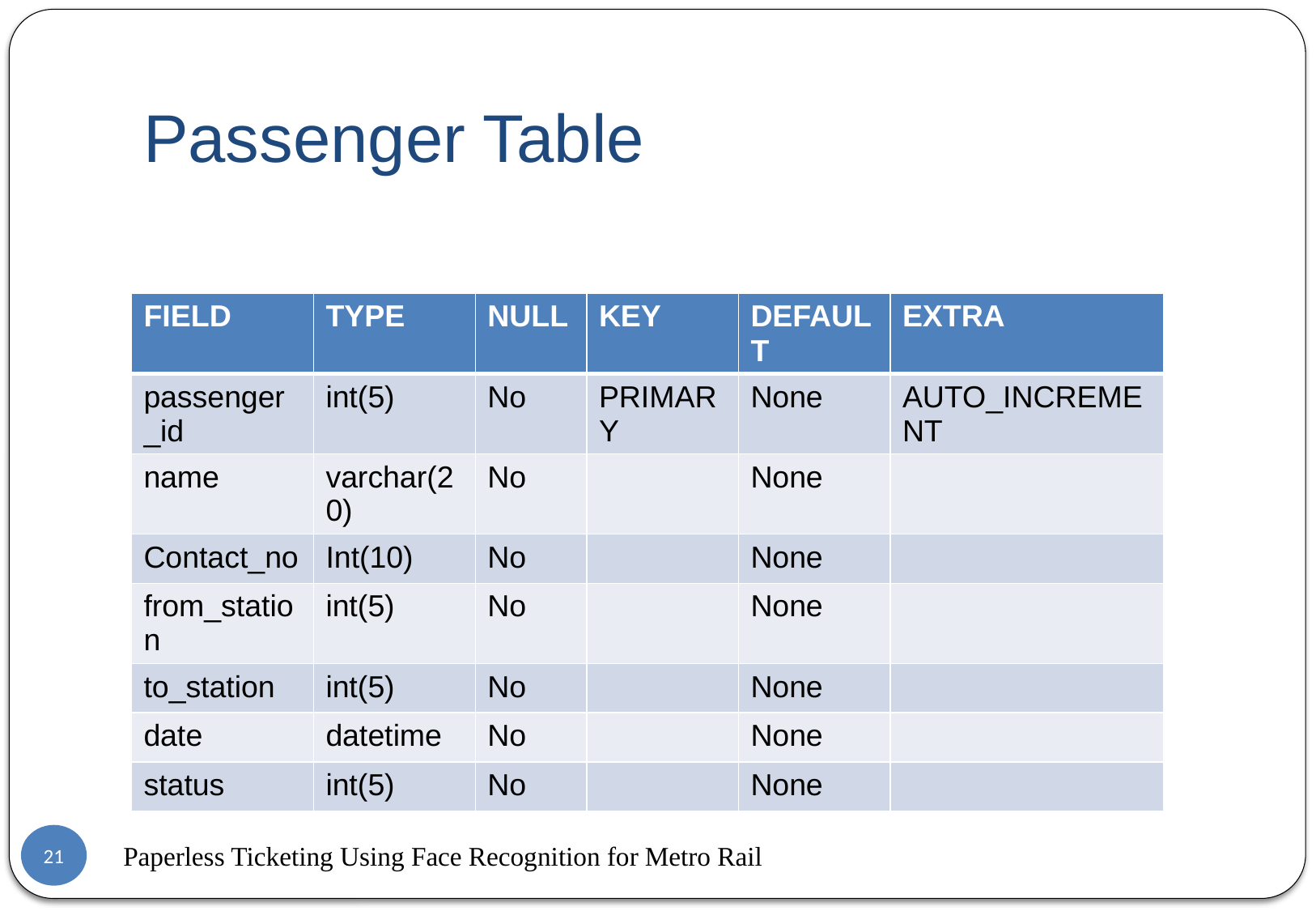

# Passenger Table
| FIELD | TYPE | NULL | KEY | DEFAULT | EXTRA |
| --- | --- | --- | --- | --- | --- |
| passenger\_id | int(5) | No | PRIMARY | None | AUTO\_INCREMENT |
| name | varchar(20) | No |  | None |  |
| Contact\_no | Int(10) | No |  | None |  |
| from\_station | int(5) | No |  | None |  |
| to\_station | int(5) | No |  | None |  |
| date | datetime | No |  | None |  |
| status | int(5) | No |  | None |  |
21
Paperless Ticketing Using Face Recognition for Metro Rail